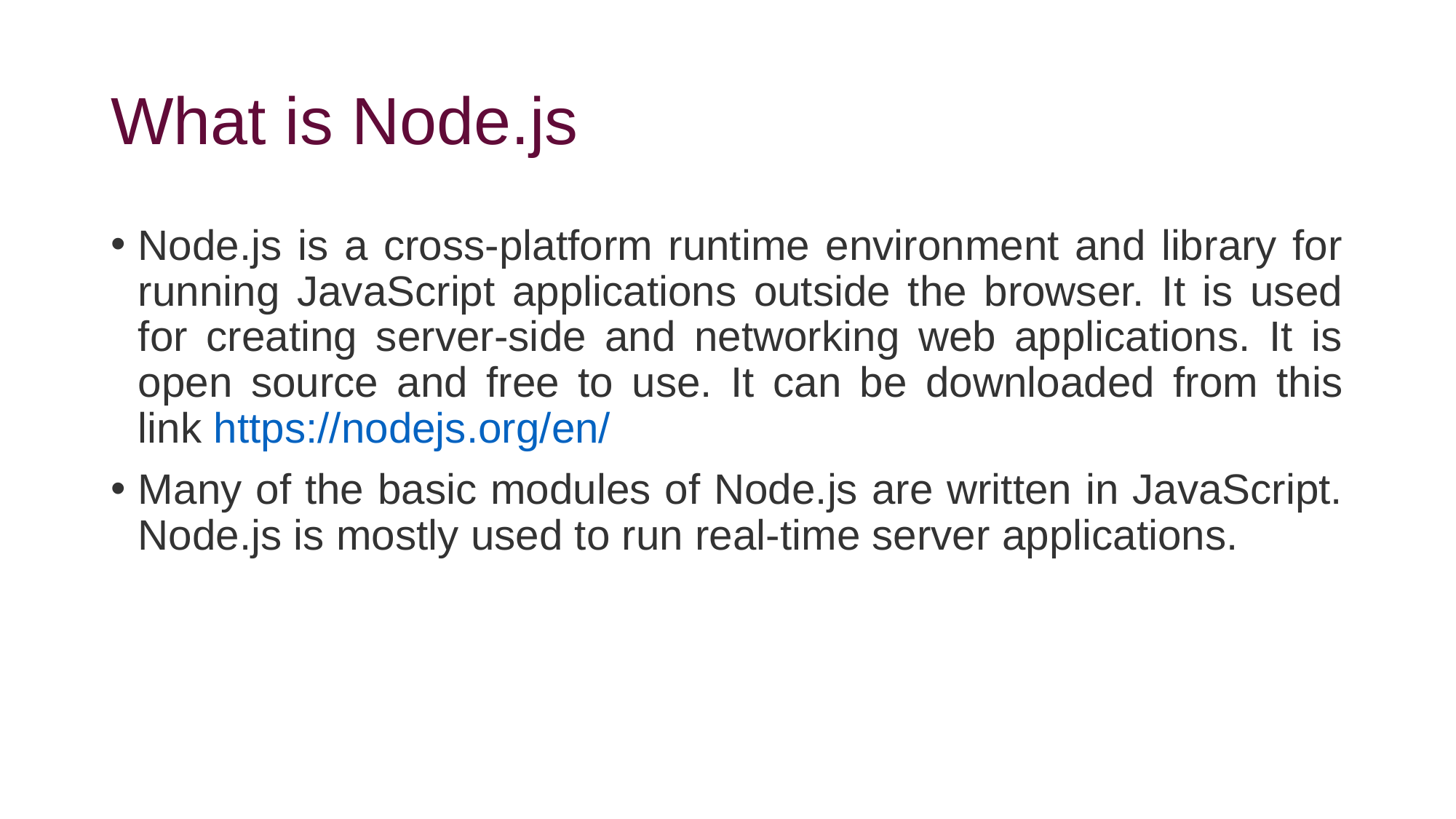

# What is Node.js
Node.js is a cross-platform runtime environment and library for running JavaScript applications outside the browser. It is used for creating server-side and networking web applications. It is open source and free to use. It can be downloaded from this link https://nodejs.org/en/
Many of the basic modules of Node.js are written in JavaScript. Node.js is mostly used to run real-time server applications.